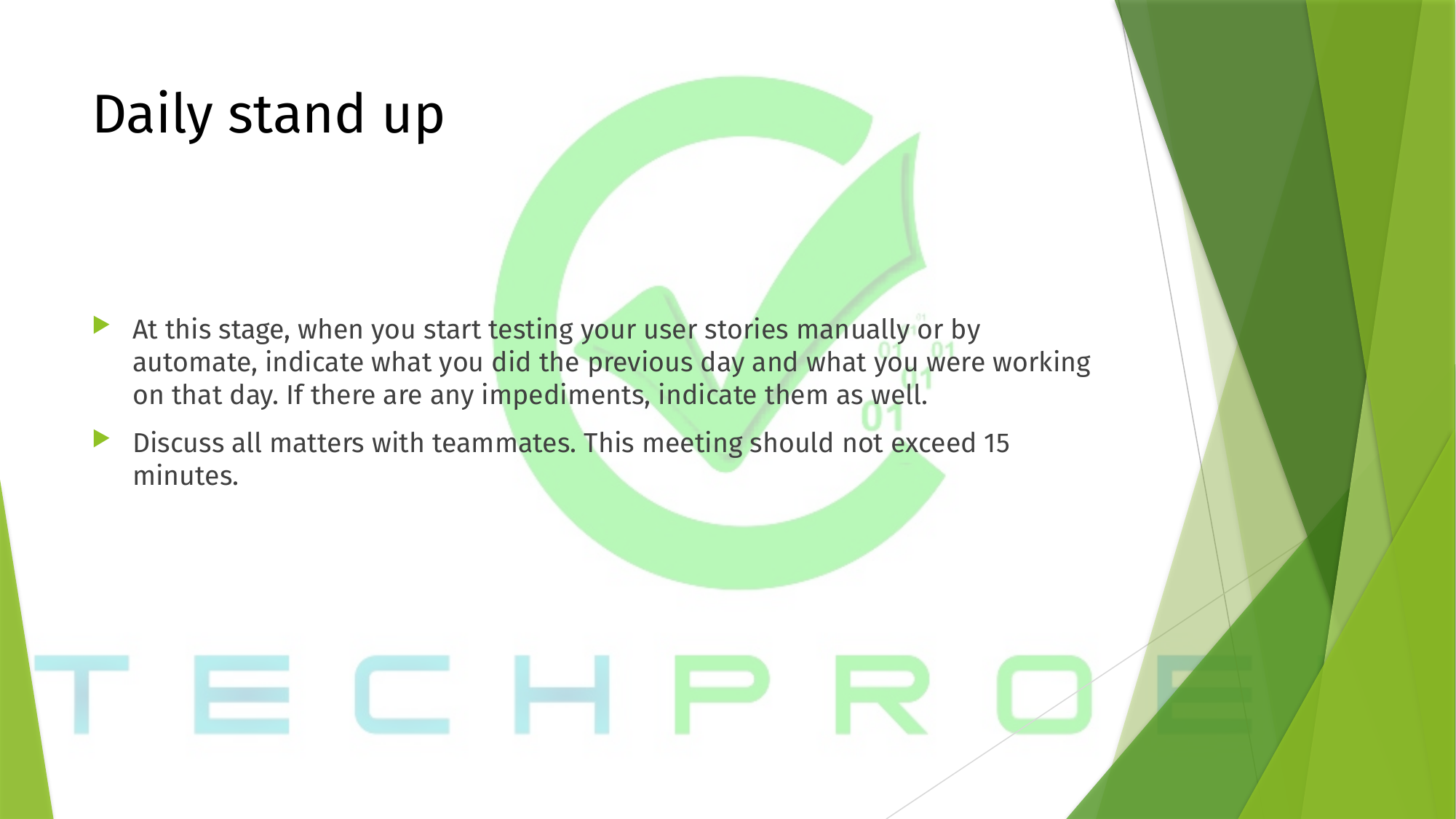

# Daily stand up

At this stage, when you start testing your user stories manually or by automate, indicate what you did the previous day and what you were working on that day. If there are any impediments, indicate them as well.
Discuss all matters with teammates. This meeting should not exceed 15 minutes.